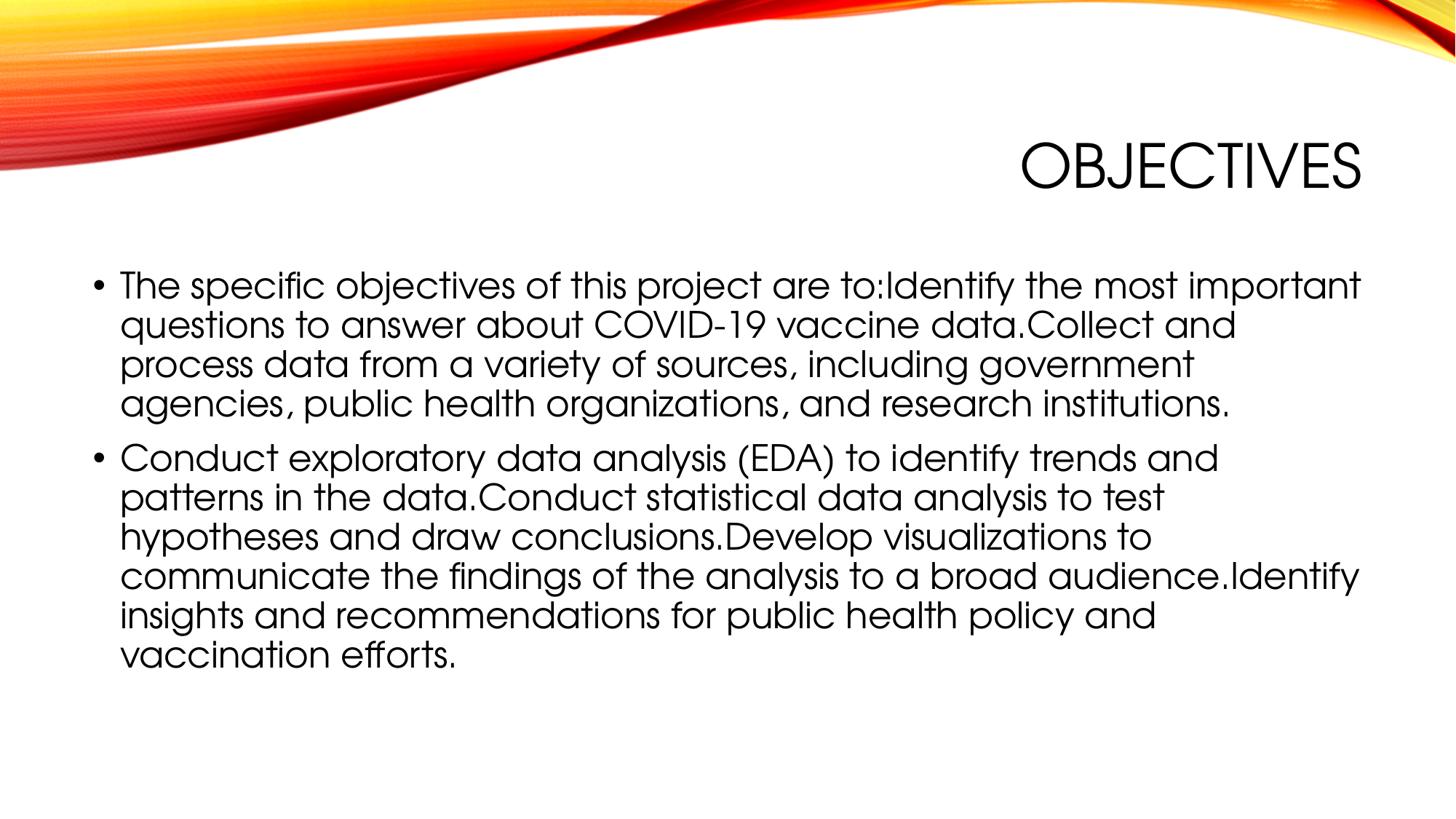

# Objectives
The specific objectives of this project are to:Identify the most important questions to answer about COVID-19 vaccine data.Collect and process data from a variety of sources, including government agencies, public health organizations, and research institutions.
Conduct exploratory data analysis (EDA) to identify trends and patterns in the data.Conduct statistical data analysis to test hypotheses and draw conclusions.Develop visualizations to communicate the findings of the analysis to a broad audience.Identify insights and recommendations for public health policy and vaccination efforts.